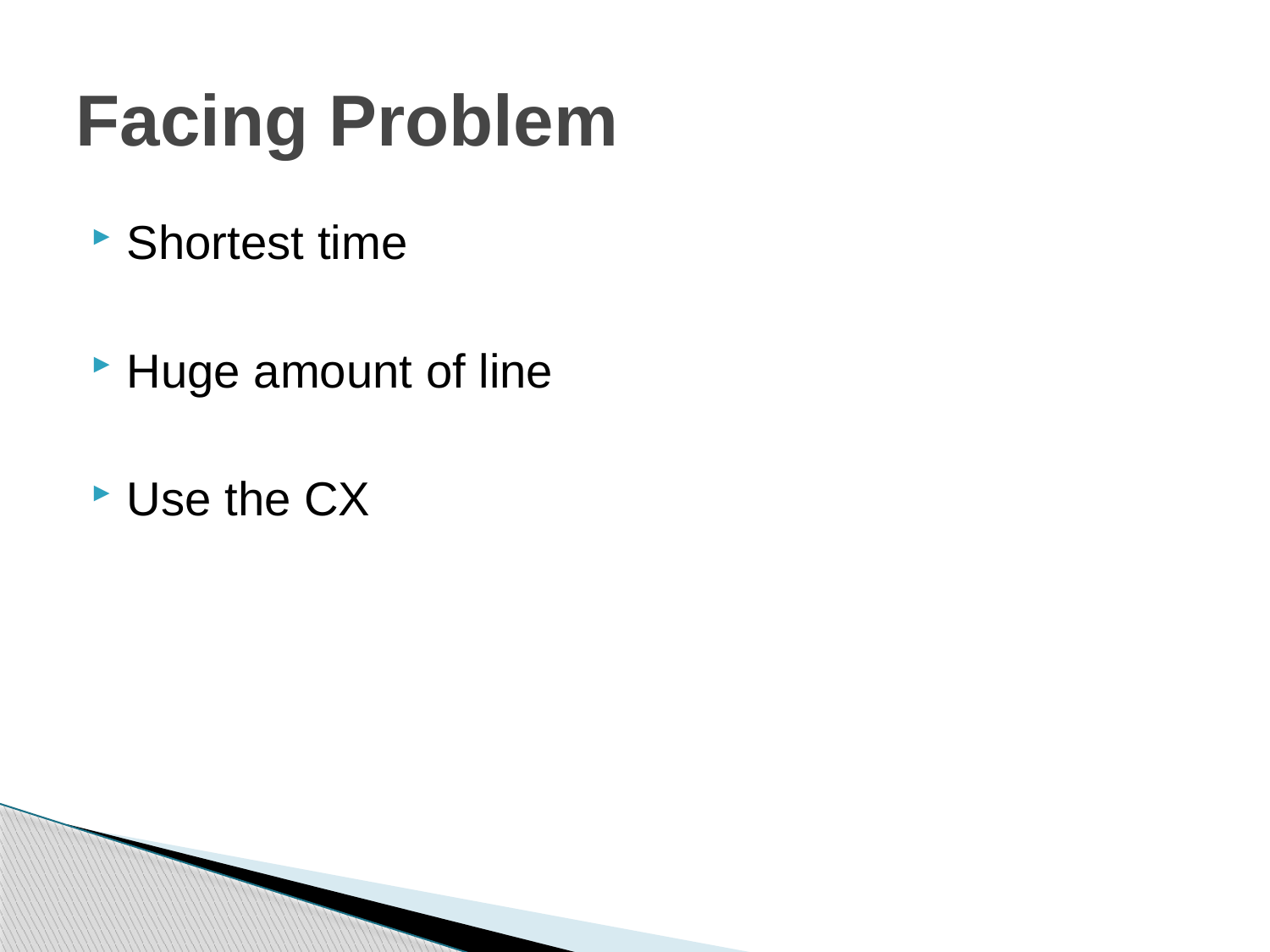

# Facing Problem
Shortest time

Huge amount of line

Use the CX